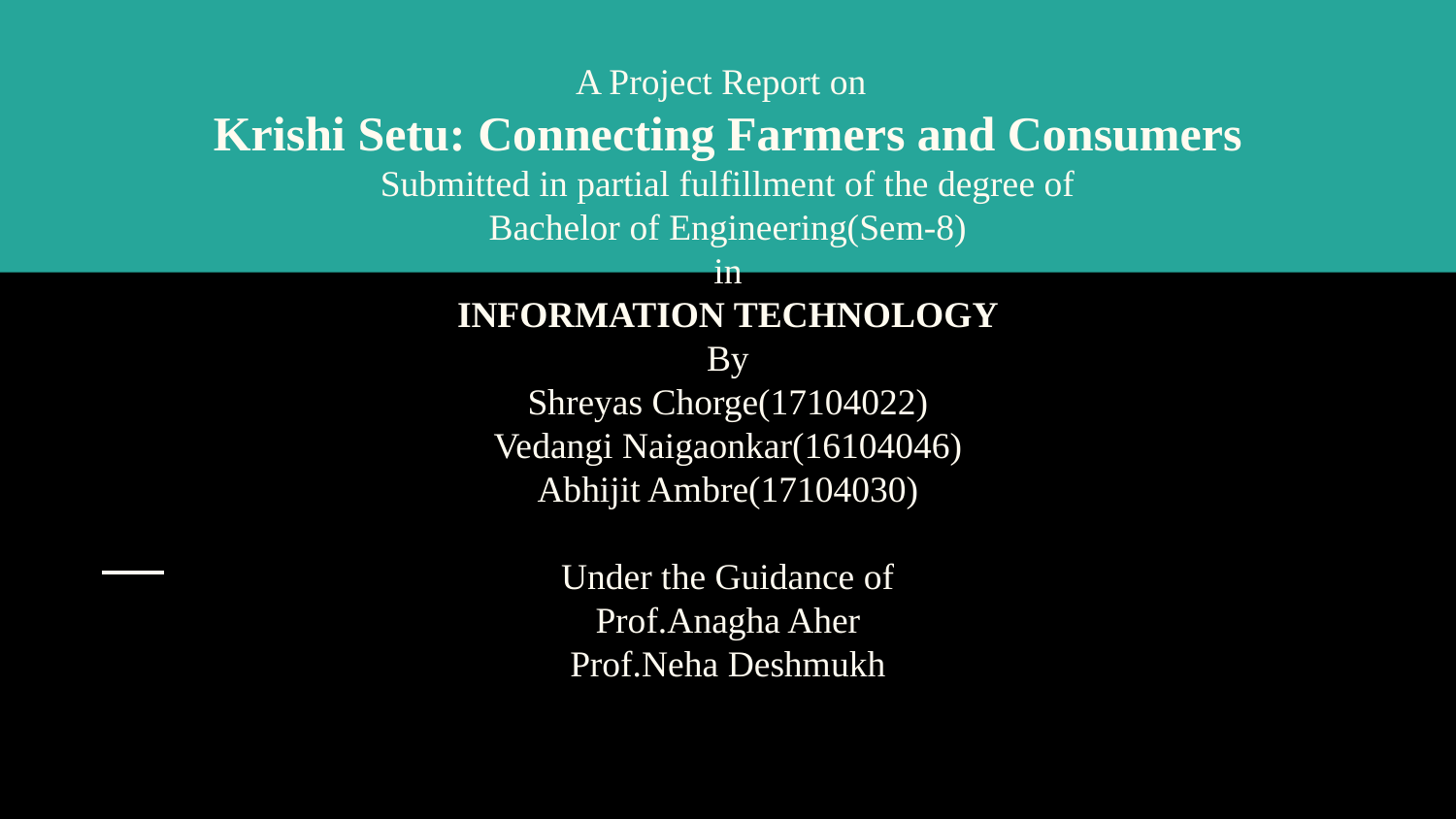

# A Project Report on
Krishi Setu: Connecting Farmers and Consumers
Submitted in partial fulfillment of the degree of
Bachelor of Engineering(Sem-8)
in
INFORMATION TECHNOLOGY
By
Shreyas Chorge(17104022)
Vedangi Naigaonkar(16104046)
Abhijit Ambre(17104030)

Under the Guidance of
Prof.Anagha Aher
Prof.Neha Deshmukh